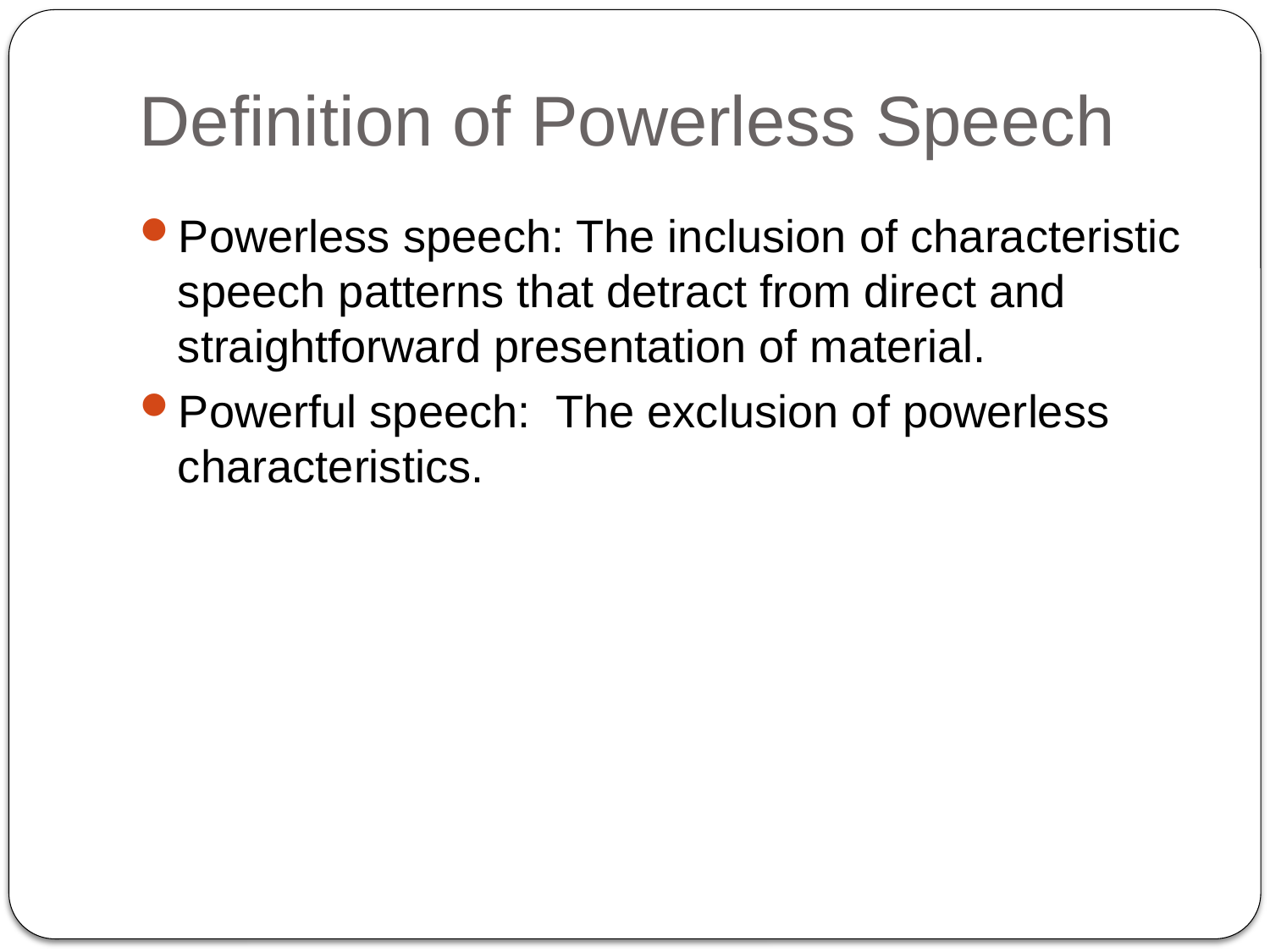

# Definition of Powerless Speech
Powerless speech: The inclusion of characteristic speech patterns that detract from direct and straightforward presentation of material.
Powerful speech:  The exclusion of powerless characteristics.